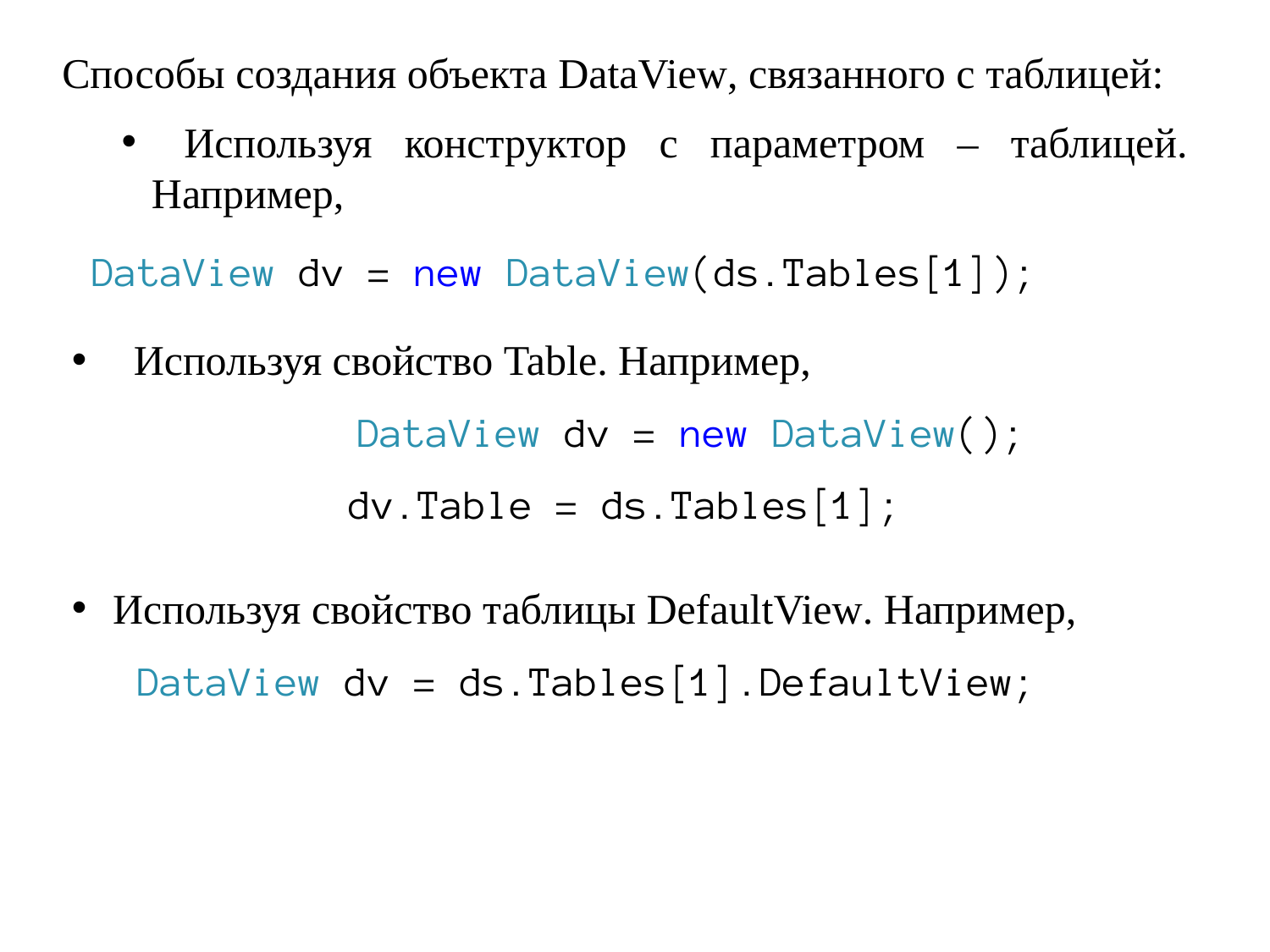

Способы создания объекта DataView, связанного с таблицей:
 Используя конструктор с параметром – таблицей. Например,
DataView dv = new DataView(ds.Tables[1]);
   Используя свойство Table. Например,
              DataView dv = new DataView();
            dv.Table = ds.Tables[1];
 Используя свойство таблицы DefaultView. Например,
     DataView dv = ds.Tables[1].DefaultView;